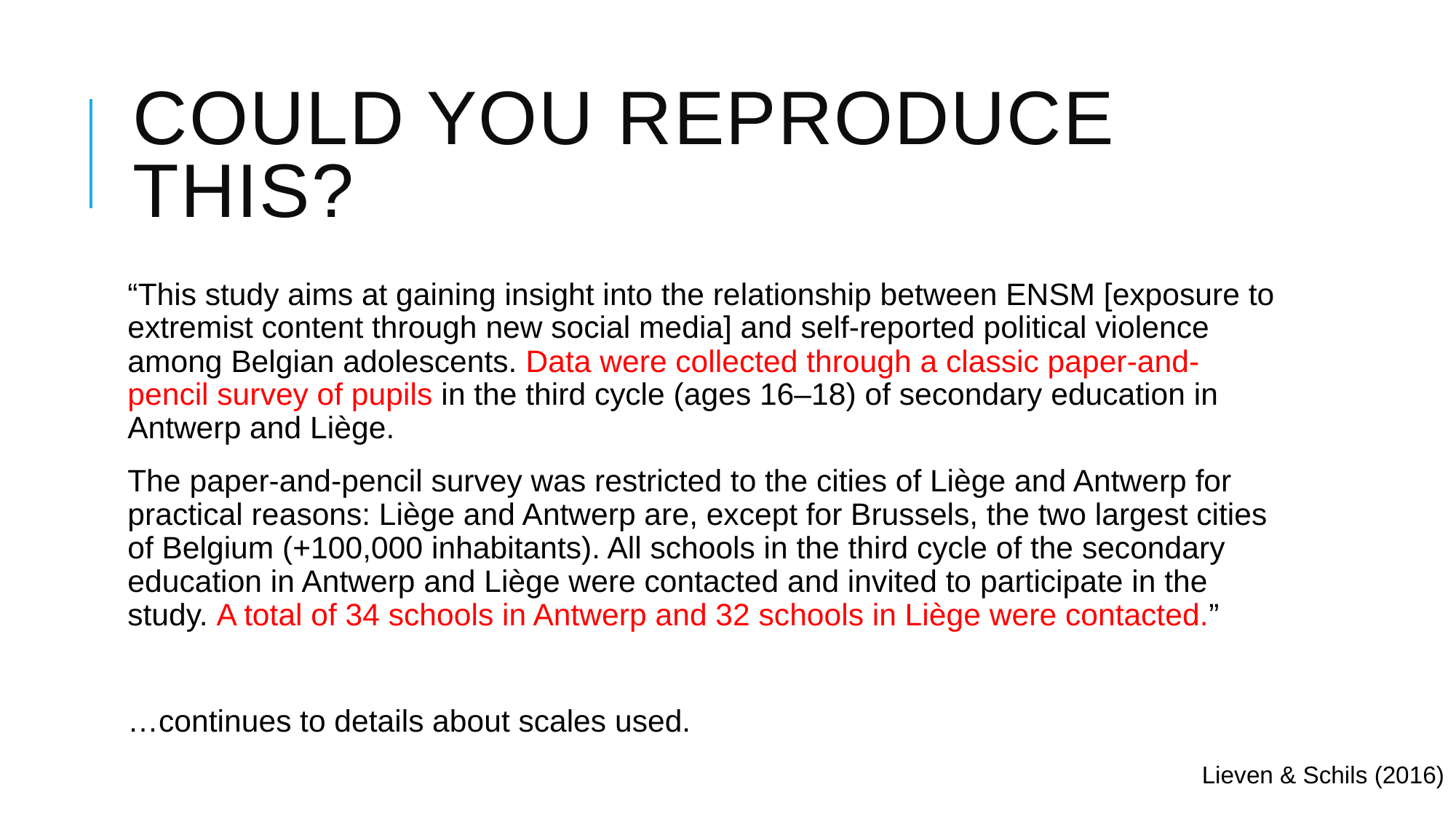

# Could you reproduce this?
“This study aims at gaining insight into the relationship between ENSM [exposure to extremist content through new social media] and self-reported political violence among Belgian adolescents. Data were collected through a classic paper-and-pencil survey of pupils in the third cycle (ages 16–18) of secondary education in Antwerp and Liège.
The paper-and-pencil survey was restricted to the cities of Liège and Antwerp for practical reasons: Liège and Antwerp are, except for Brussels, the two largest cities of Belgium (+100,000 inhabitants). All schools in the third cycle of the secondary education in Antwerp and Liège were contacted and invited to participate in the study. A total of 34 schools in Antwerp and 32 schools in Liège were contacted.”

…continues to details about scales used.

Lieven & Schils (2016)